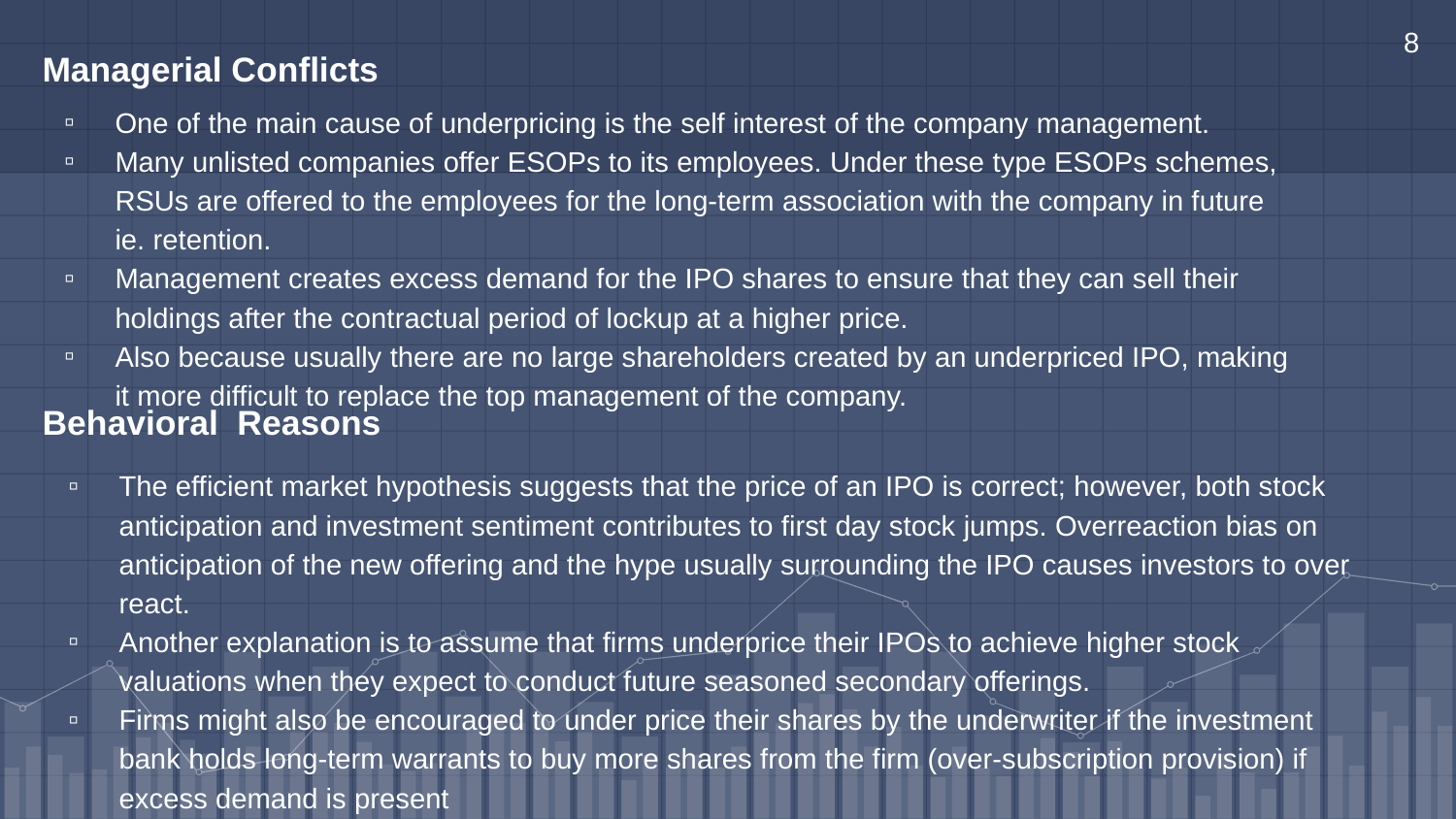

8
# Managerial Conflicts
One of the main cause of underpricing is the self interest of the company management.
Many unlisted companies offer ESOPs to its employees. Under these type ESOPs schemes, RSUs are offered to the employees for the long-term association with the company in future ie. retention.
Management creates excess demand for the IPO shares to ensure that they can sell their holdings after the contractual period of lockup at a higher price.
Also because usually there are no large shareholders created by an underpriced IPO, making it more difficult to replace the top management of the company.

Behavioral  Reasons
The efficient market hypothesis suggests that the price of an IPO is correct; however, both stock anticipation and investment sentiment contributes to first day stock jumps. Overreaction bias on anticipation of the new offering and the hype usually surrounding the IPO causes investors to over react.
Another explanation is to assume that firms underprice their IPOs to achieve higher stock valuations when they expect to conduct future seasoned secondary offerings.
Firms might also be encouraged to under price their shares by the underwriter if the investment bank holds long-term warrants to buy more shares from the firm (over-subscription provision) if excess demand is present